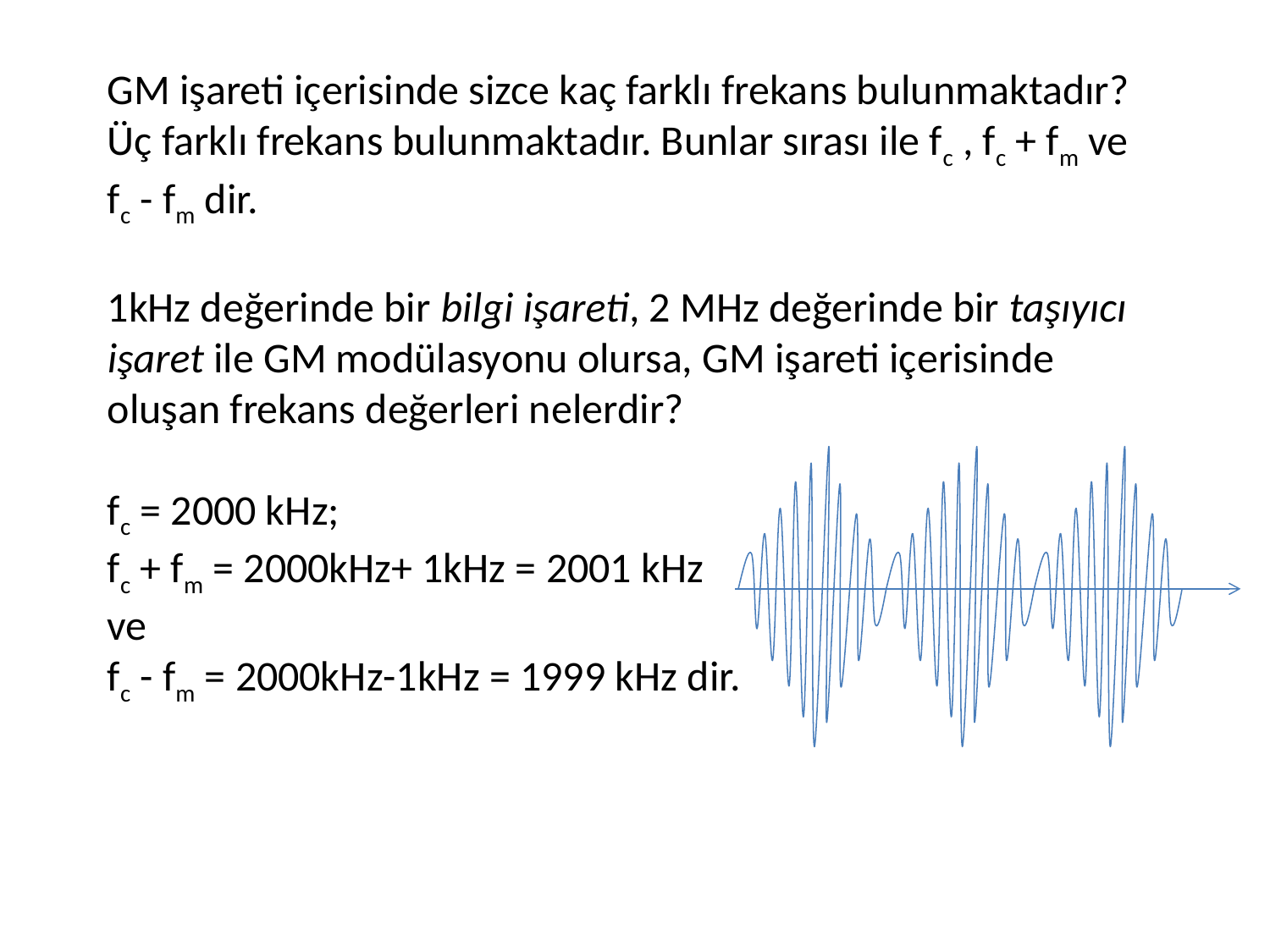

GM işareti içerisinde sizce kaç farklı frekans bulunmaktadır?
Üç farklı frekans bulunmaktadır. Bunlar sırası ile fc , fc + fm ve fc - fm dir.

1kHz değerinde bir bilgi işareti, 2 MHz değerinde bir taşıyıcı işaret ile GM modülasyonu olursa, GM işareti içerisinde oluşan frekans değerleri nelerdir?

fc = 2000 kHz;
fc + fm = 2000kHz+ 1kHz = 2001 kHz
ve
fc - fm = 2000kHz-1kHz = 1999 kHz dir.